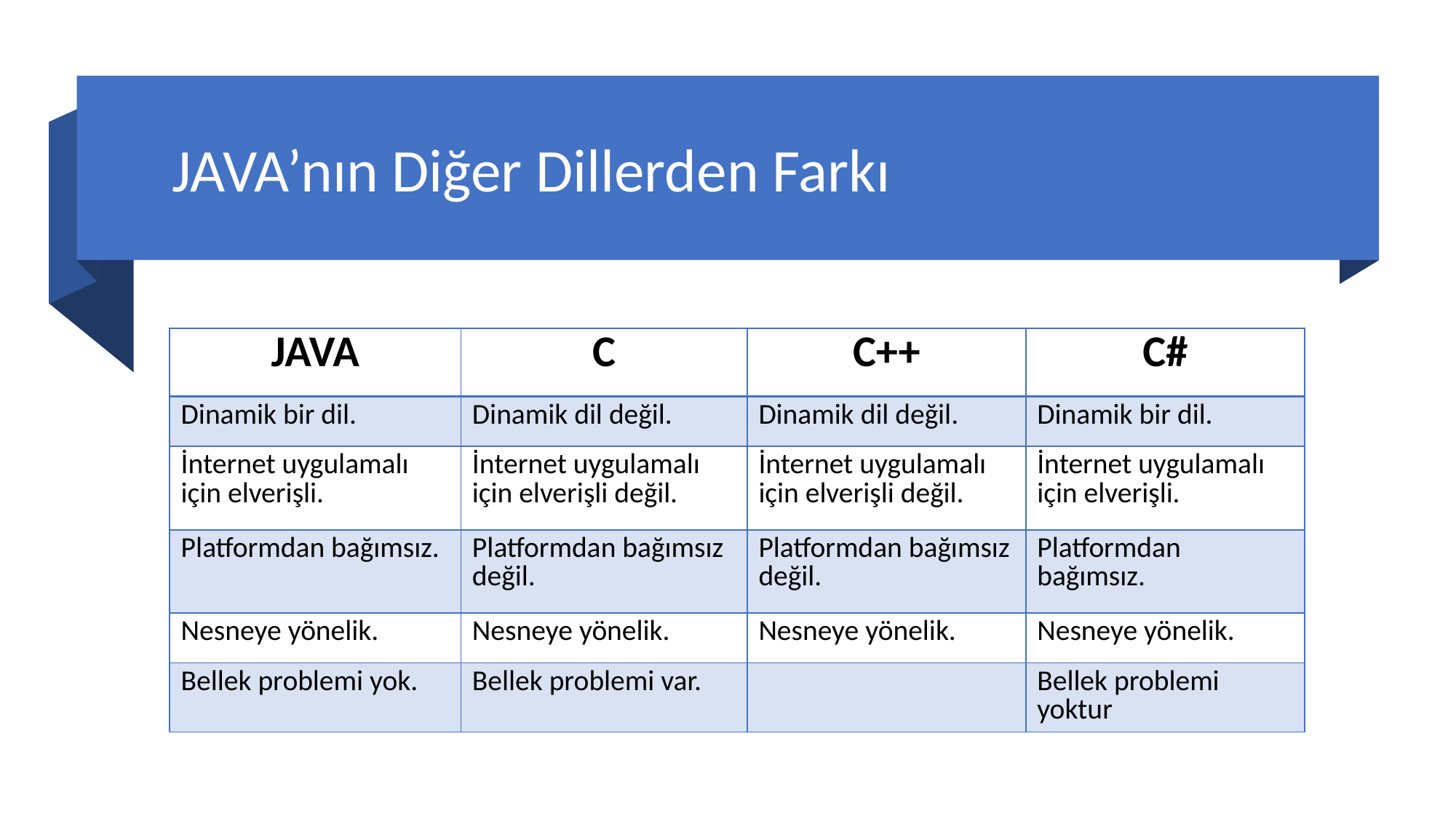

JAVA’nın Diğer Dillerden Farkı
| JAVA | C | C++ | C# |
| --- | --- | --- | --- |
| Dinamik bir dil. | Dinamik dil değil. | Dinamik dil değil. | Dinamik bir dil. |
| İnternet uygulamalı için elverişli. | İnternet uygulamalı için elverişli değil. | İnternet uygulamalı için elverişli değil. | İnternet uygulamalı için elverişli. |
| Platformdan bağımsız. | Platformdan bağımsız değil. | Platformdan bağımsız değil. | Platformdan bağımsız. |
| Nesneye yönelik. | Nesneye yönelik. | Nesneye yönelik. | Nesneye yönelik. |
| Bellek problemi yok. | Bellek problemi var. |  | Bellek problemi yoktur |